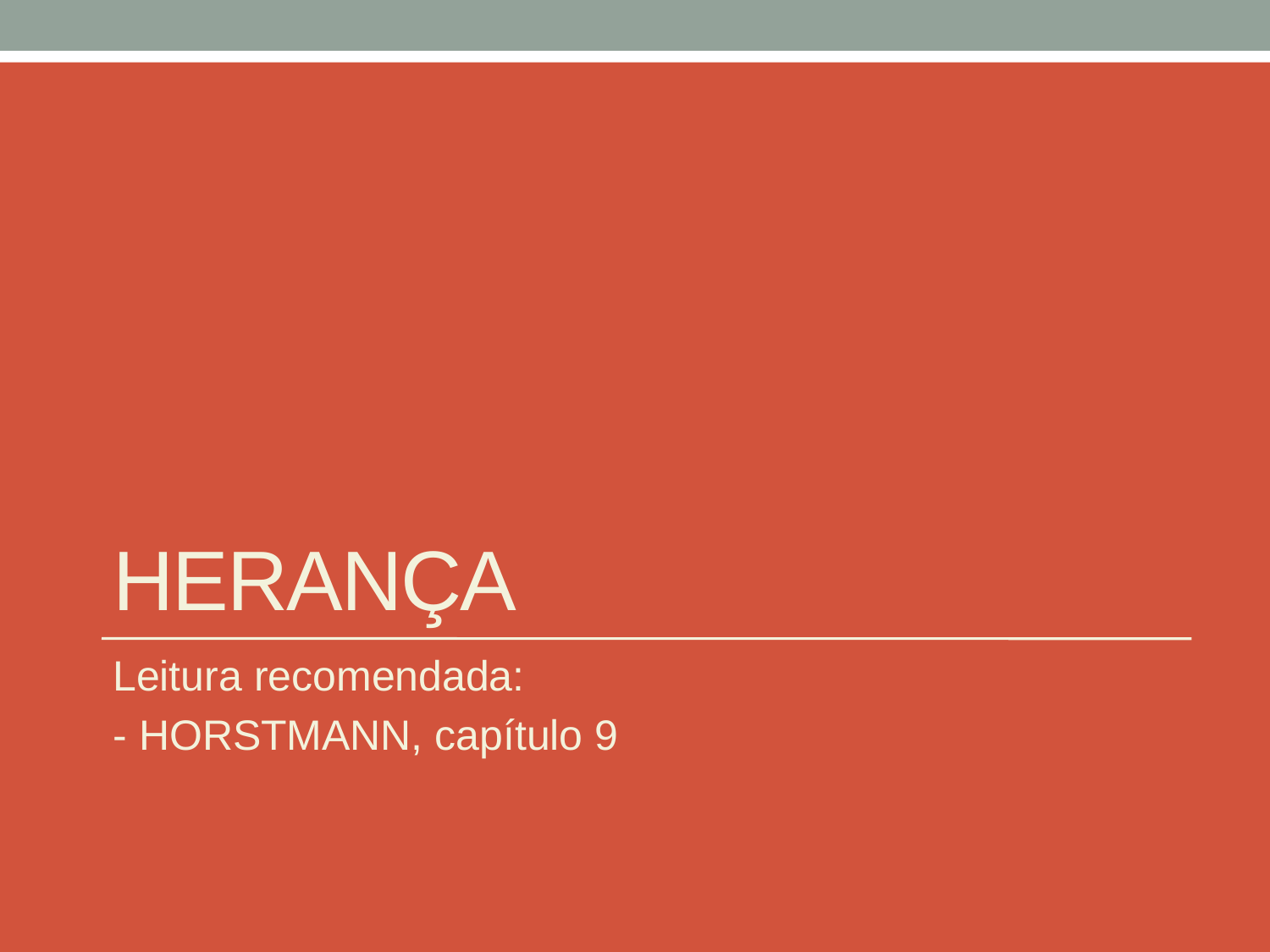

# Herança
Leitura recomendada:
- HORSTMANN, capítulo 9